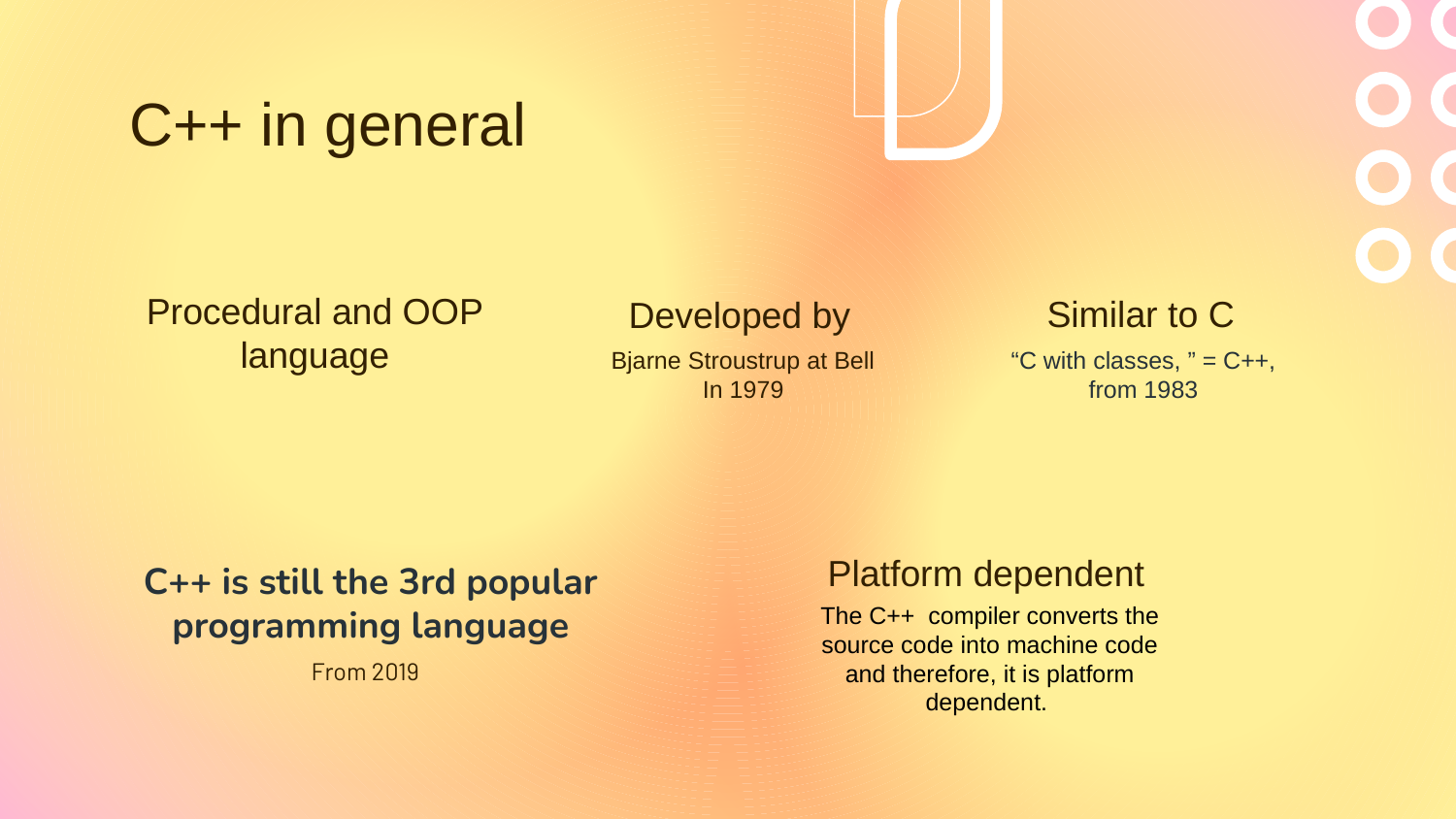

# C++ in general
Procedural and OOP language
Similar to C
Developed by
Bjarne Stroustrup at Bell
In 1979
“C with classes, ” = C++,
from 1983
C++ is still the 3rd popular programming language
Platform dependent
The C++  compiler converts the source code into machine code and therefore, it is platform dependent.
From 2019